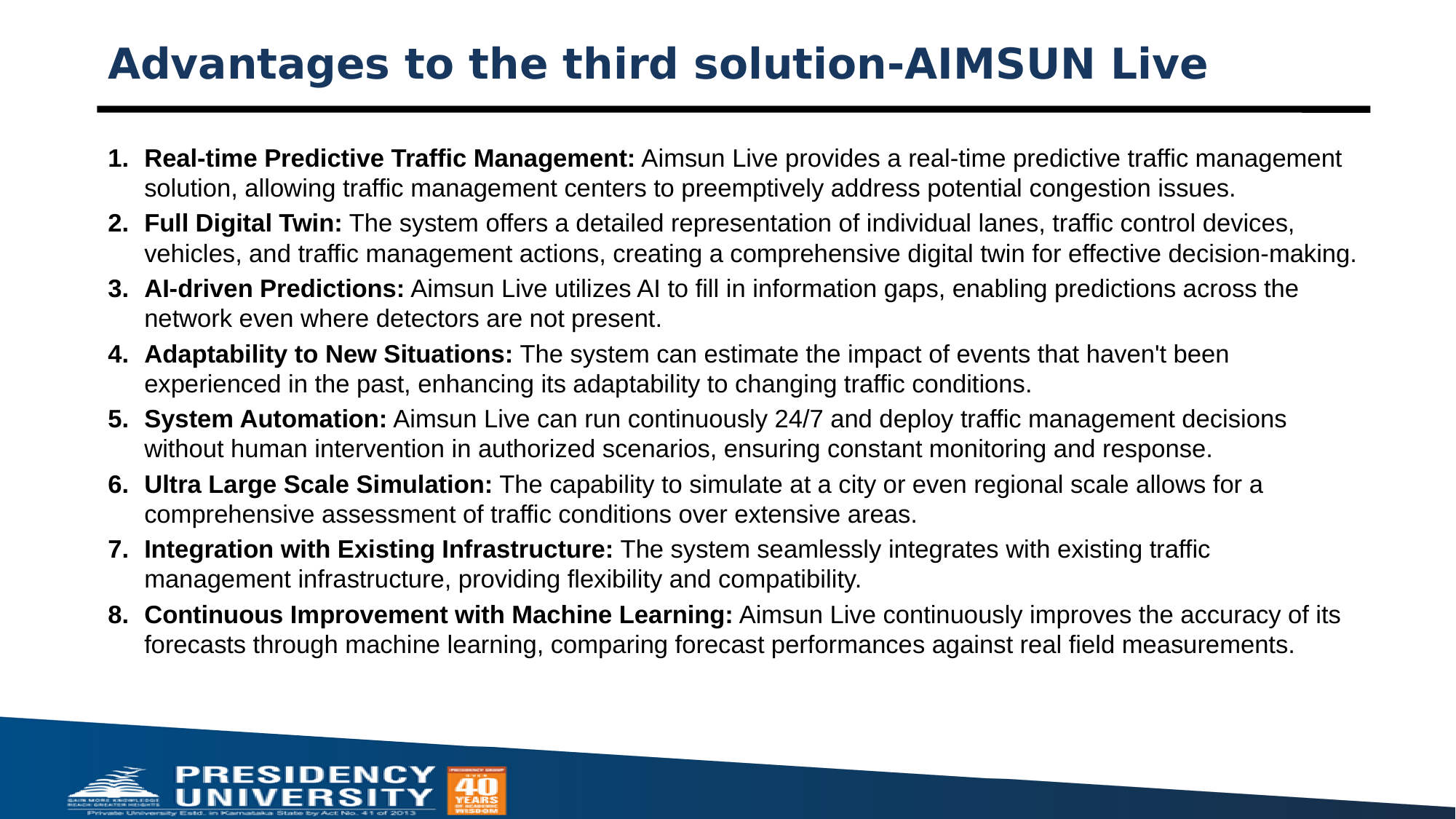

# Advantages to the third solution-AIMSUN Live
Real-time Predictive Traffic Management: Aimsun Live provides a real-time predictive traffic management solution, allowing traffic management centers to preemptively address potential congestion issues.
Full Digital Twin: The system offers a detailed representation of individual lanes, traffic control devices, vehicles, and traffic management actions, creating a comprehensive digital twin for effective decision-making.
AI-driven Predictions: Aimsun Live utilizes AI to fill in information gaps, enabling predictions across the network even where detectors are not present.
Adaptability to New Situations: The system can estimate the impact of events that haven't been experienced in the past, enhancing its adaptability to changing traffic conditions.
System Automation: Aimsun Live can run continuously 24/7 and deploy traffic management decisions without human intervention in authorized scenarios, ensuring constant monitoring and response.
Ultra Large Scale Simulation: The capability to simulate at a city or even regional scale allows for a comprehensive assessment of traffic conditions over extensive areas.
Integration with Existing Infrastructure: The system seamlessly integrates with existing traffic management infrastructure, providing flexibility and compatibility.
Continuous Improvement with Machine Learning: Aimsun Live continuously improves the accuracy of its forecasts through machine learning, comparing forecast performances against real field measurements.